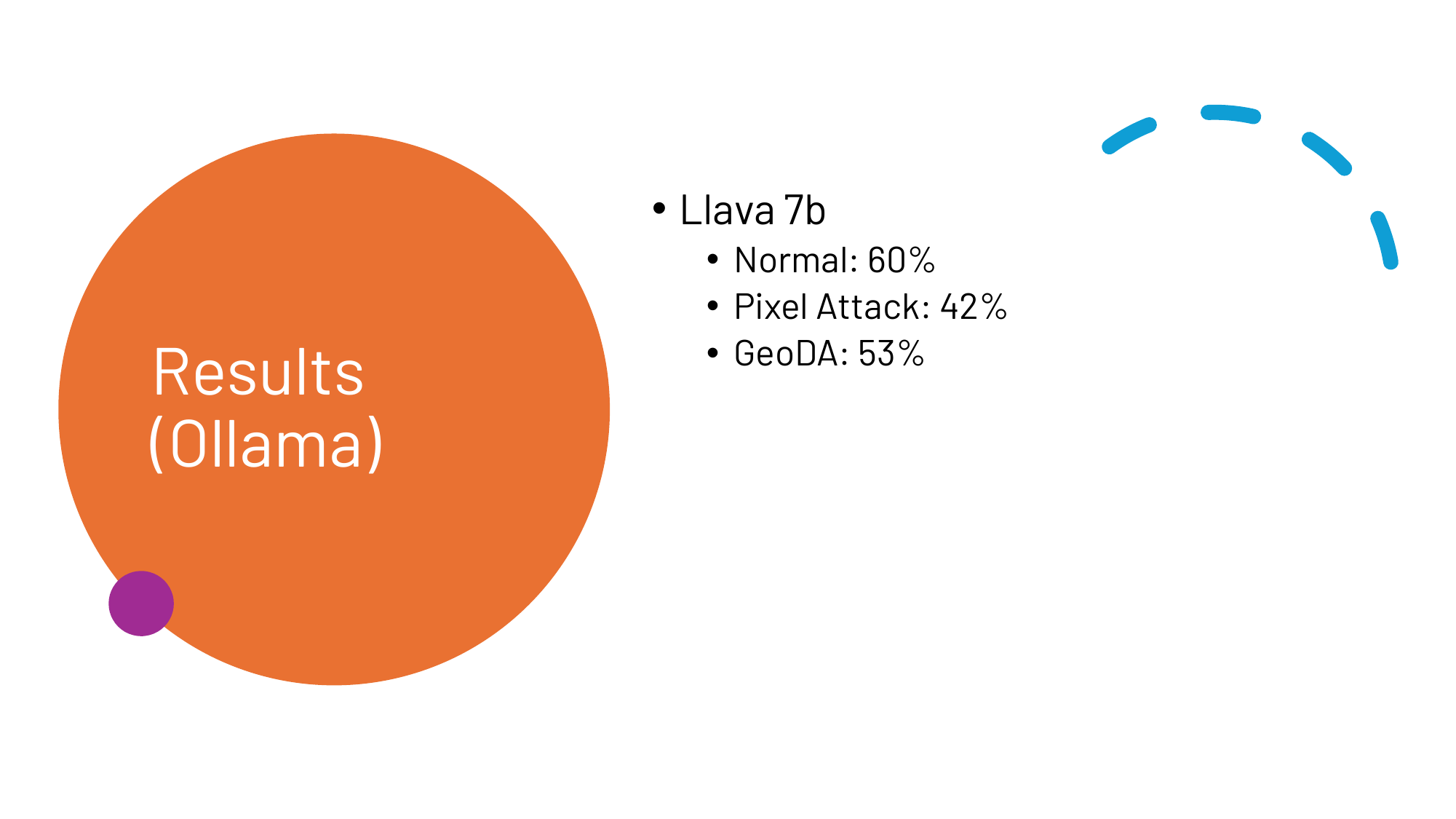

# Results (Ollama)
Llava 7b
Normal: 60%
Pixel Attack: 42%
GeoDA: 53%